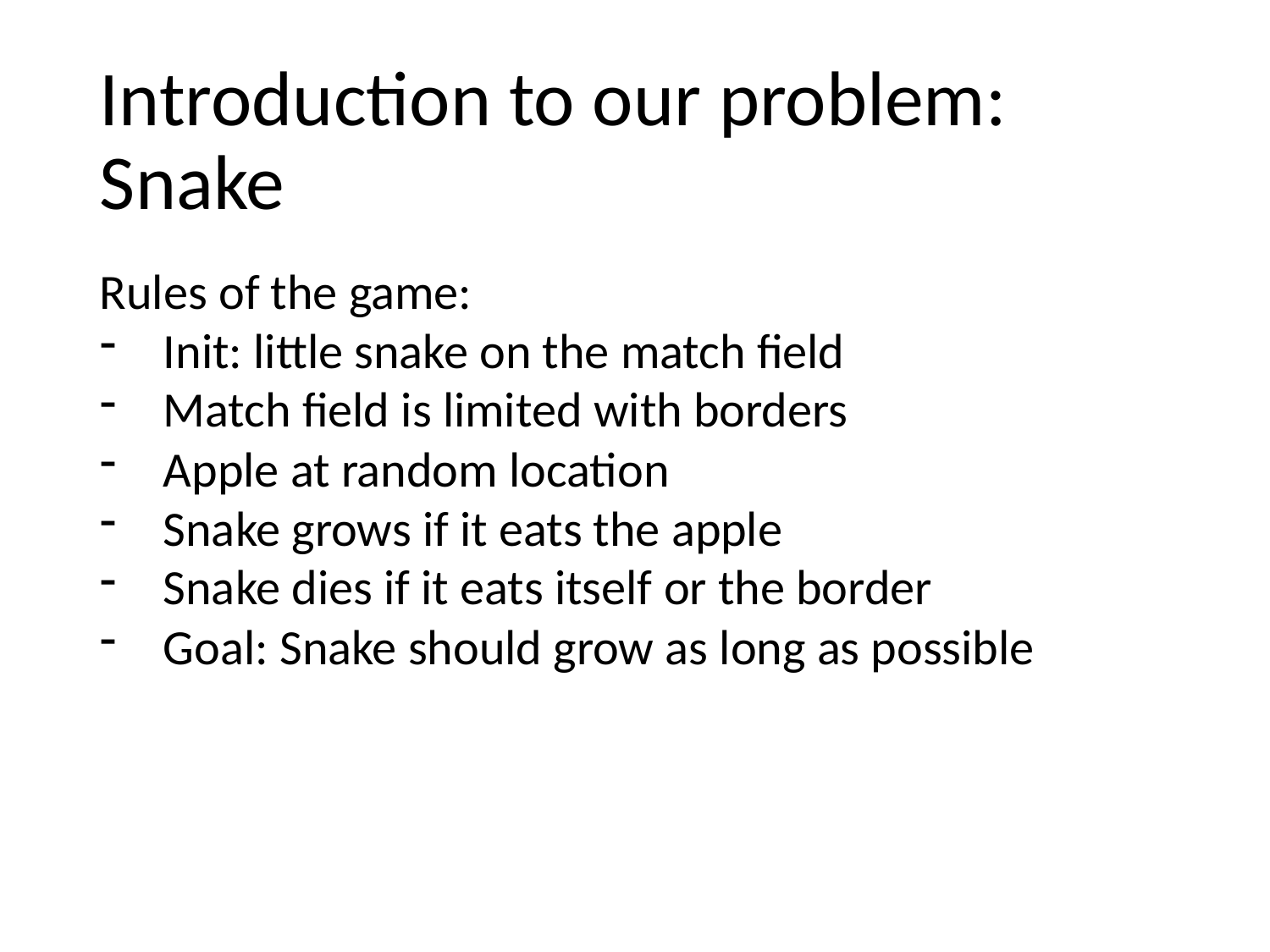

Introduction to our problem: Snake
Rules of the game:
Init: little snake on the match field
Match field is limited with borders
Apple at random location
Snake grows if it eats the apple
Snake dies if it eats itself or the border
Goal: Snake should grow as long as possible